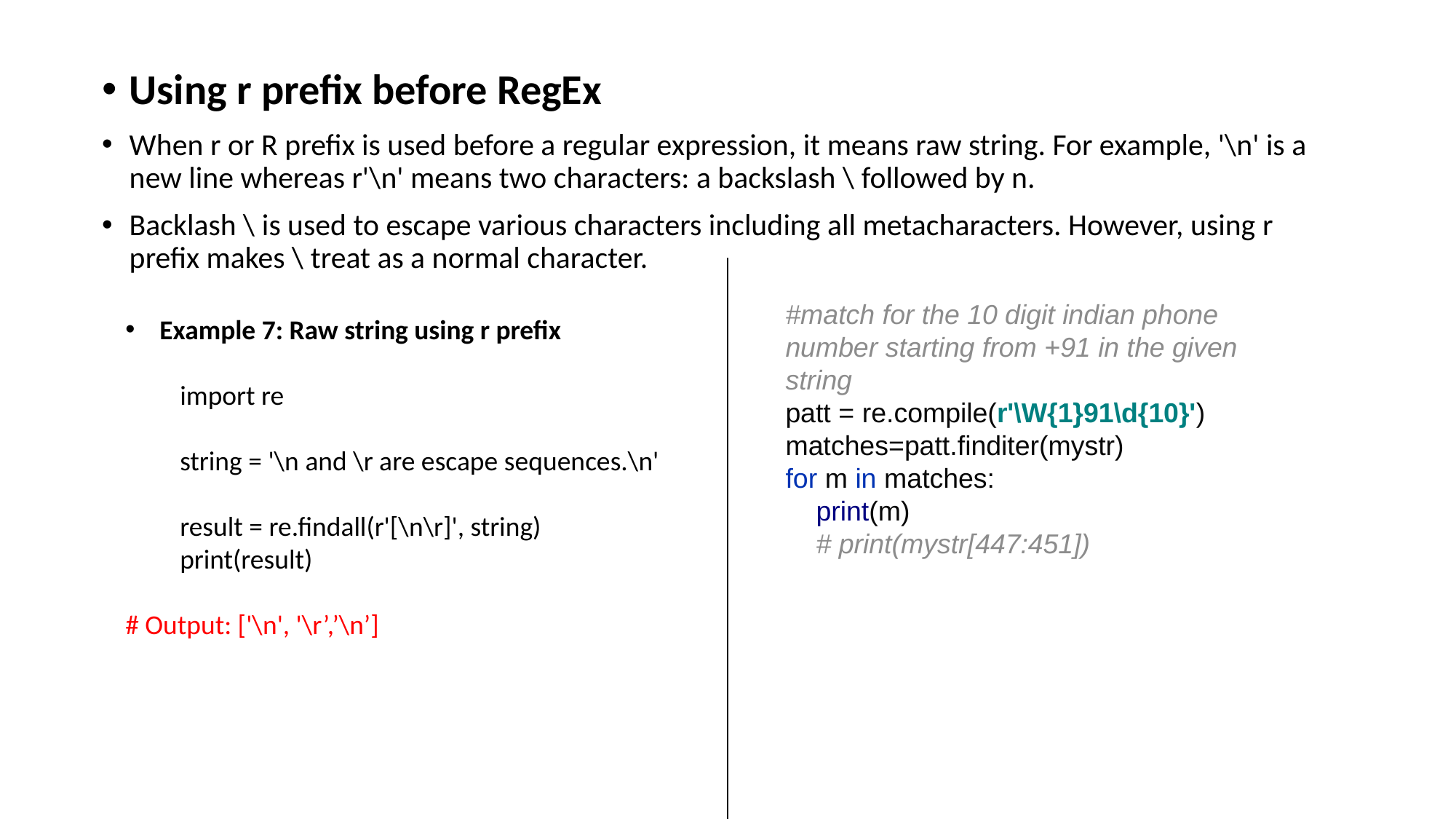

Using r prefix before RegEx
When r or R prefix is used before a regular expression, it means raw string. For example, '\n' is a new line whereas r'\n' means two characters: a backslash \ followed by n.
Backlash \ is used to escape various characters including all metacharacters. However, using r prefix makes \ treat as a normal character.
Example 7: Raw string using r prefix

import re

string = '\n and \r are escape sequences.\n'

result = re.findall(r'[\n\r]', string)
print(result)

# Output: ['\n', '\r’,’\n’]
#match for the 10 digit indian phone number starting from +91 in the given string
patt = re.compile(r'\W{1}91\d{10}')
matches=patt.finditer(mystr)
for m in matches:
    print(m)
    # print(mystr[447:451])